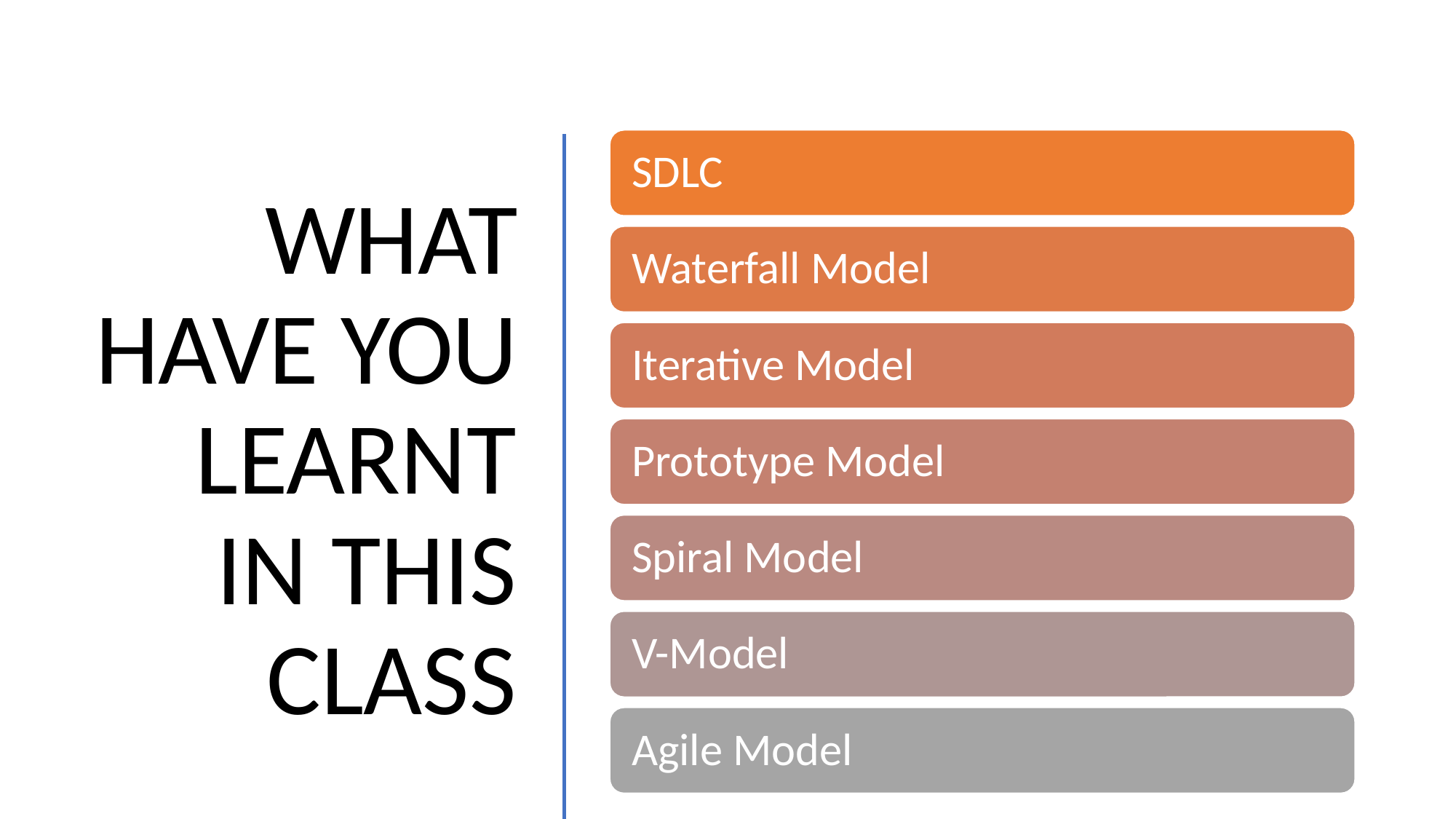

# WHAT HAVE YOU LEARNT IN THIS CLASS
SDLC
Waterfall Model
Iterative Model
Prototype Model
Spiral Model
V-Model
Agile Model